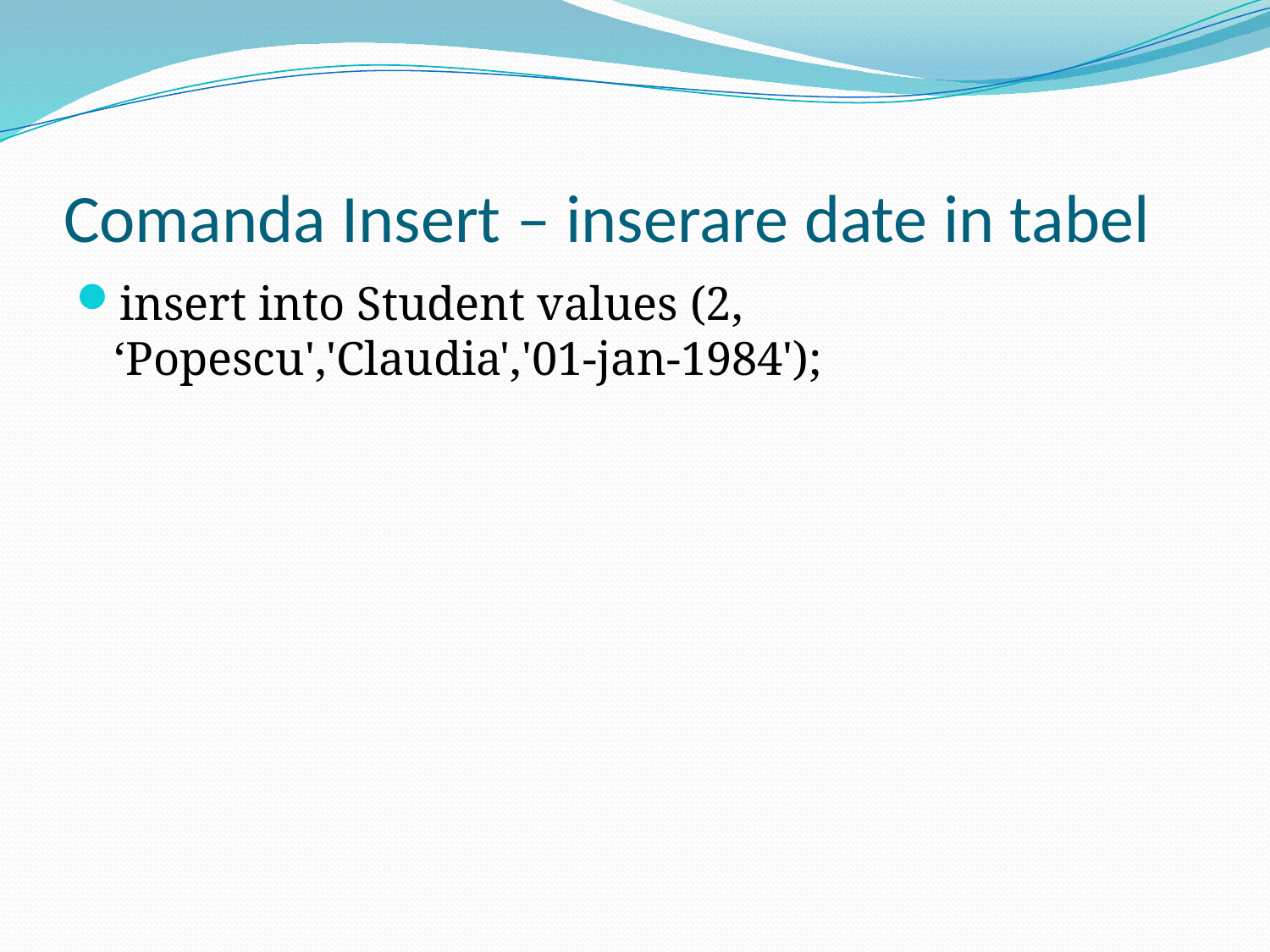

# Comanda Insert – inserare date in tabel
insert into Student values (2, ‘Popescu','Claudia','01-jan-1984');